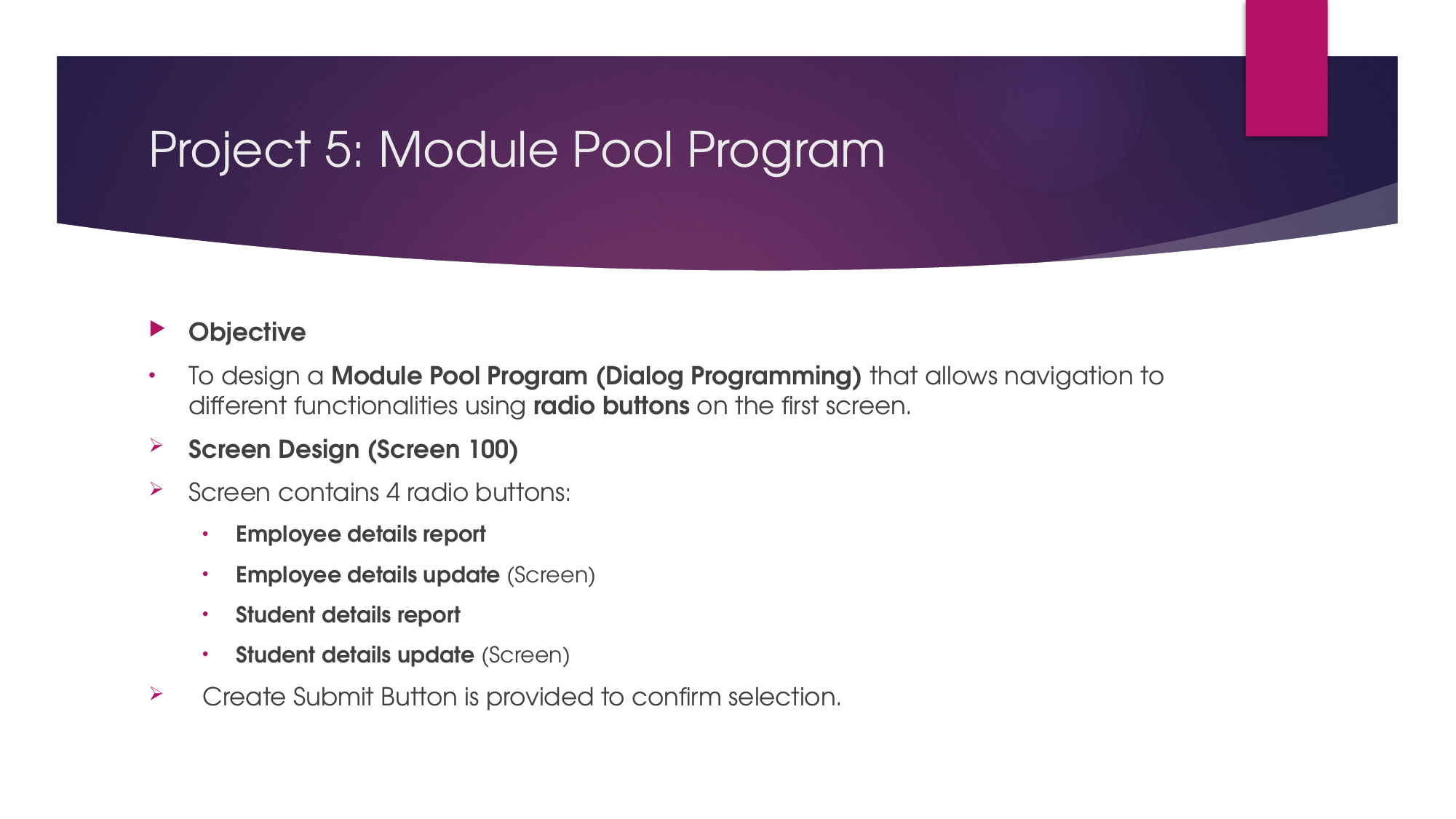

# Project 5: Module Pool Program
Objective
To design a Module Pool Program (Dialog Programming) that allows navigation to different functionalities using radio buttons on the first screen.
Screen Design (Screen 100)
Screen contains 4 radio buttons:
Employee details report
Employee details update (Screen)
Student details report
Student details update (Screen)
  Create Submit Button is provided to confirm selection.